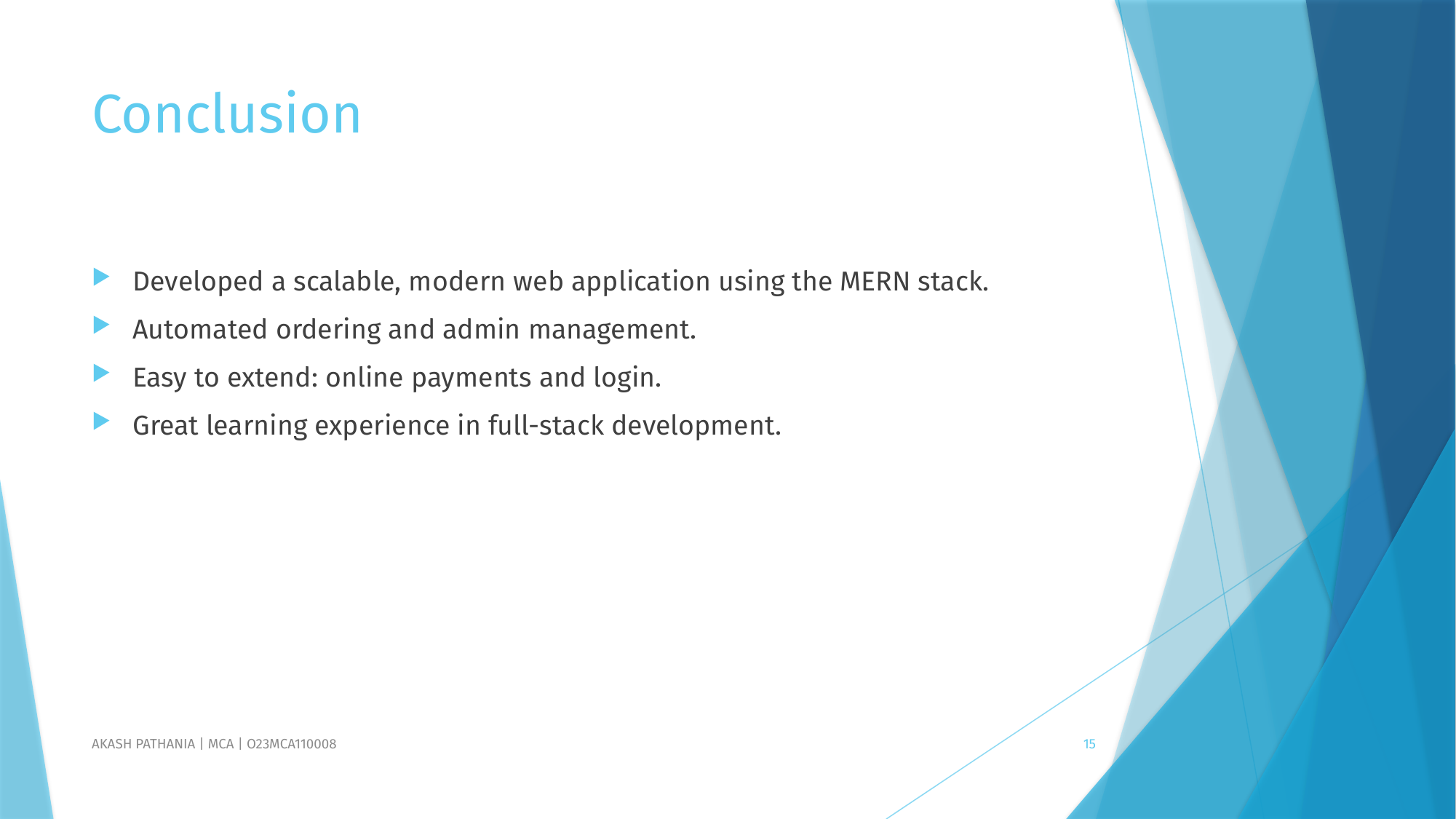

# Conclusion
Developed a scalable, modern web application using the MERN stack.
Automated ordering and admin management.
Easy to extend: online payments and login.
Great learning experience in full-stack development.
AKASH PATHANIA | MCA | O23MCA110008
15